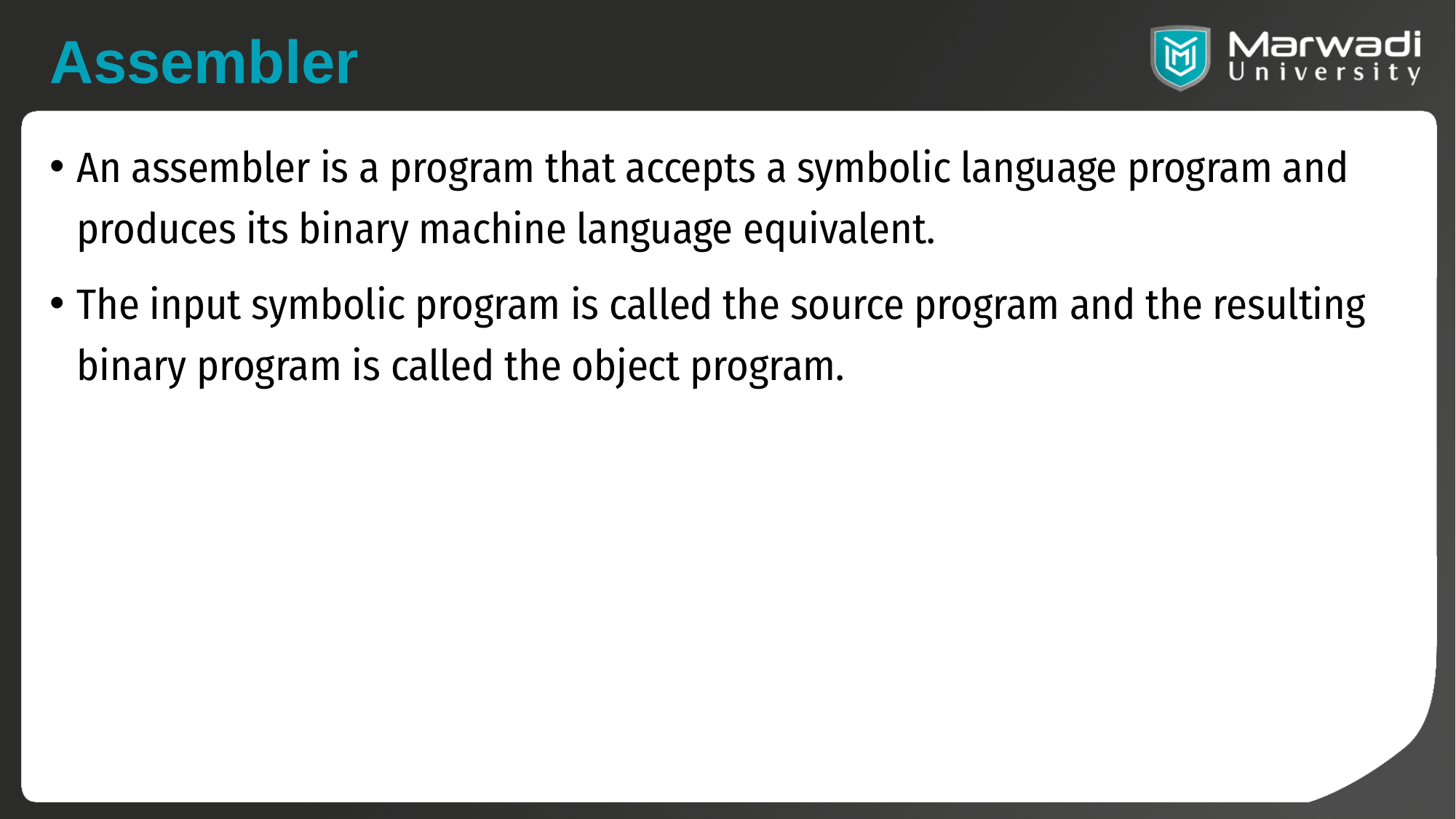

# Assembler
An assembler is a program that accepts a symbolic language program and produces its binary machine language equivalent.
The input symbolic program is called the source program and the resulting binary program is called the object program.